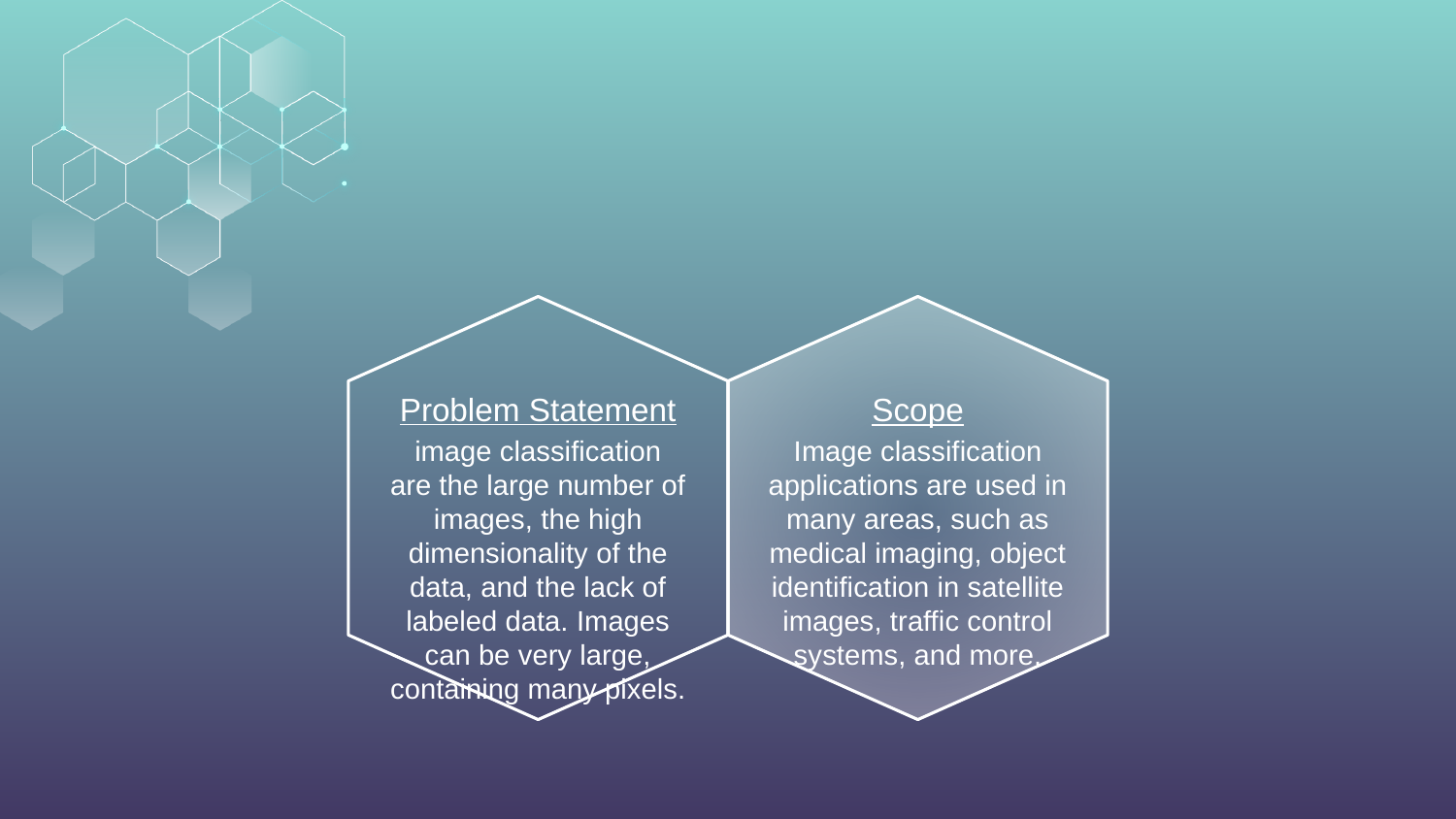

Scope
Problem Statement
image classification are the large number of images, the high dimensionality of the data, and the lack of labeled data. Images can be very large, containing many pixels.
Image classification applications are used in many areas, such as medical imaging, object identification in satellite images, traffic control systems, and more.